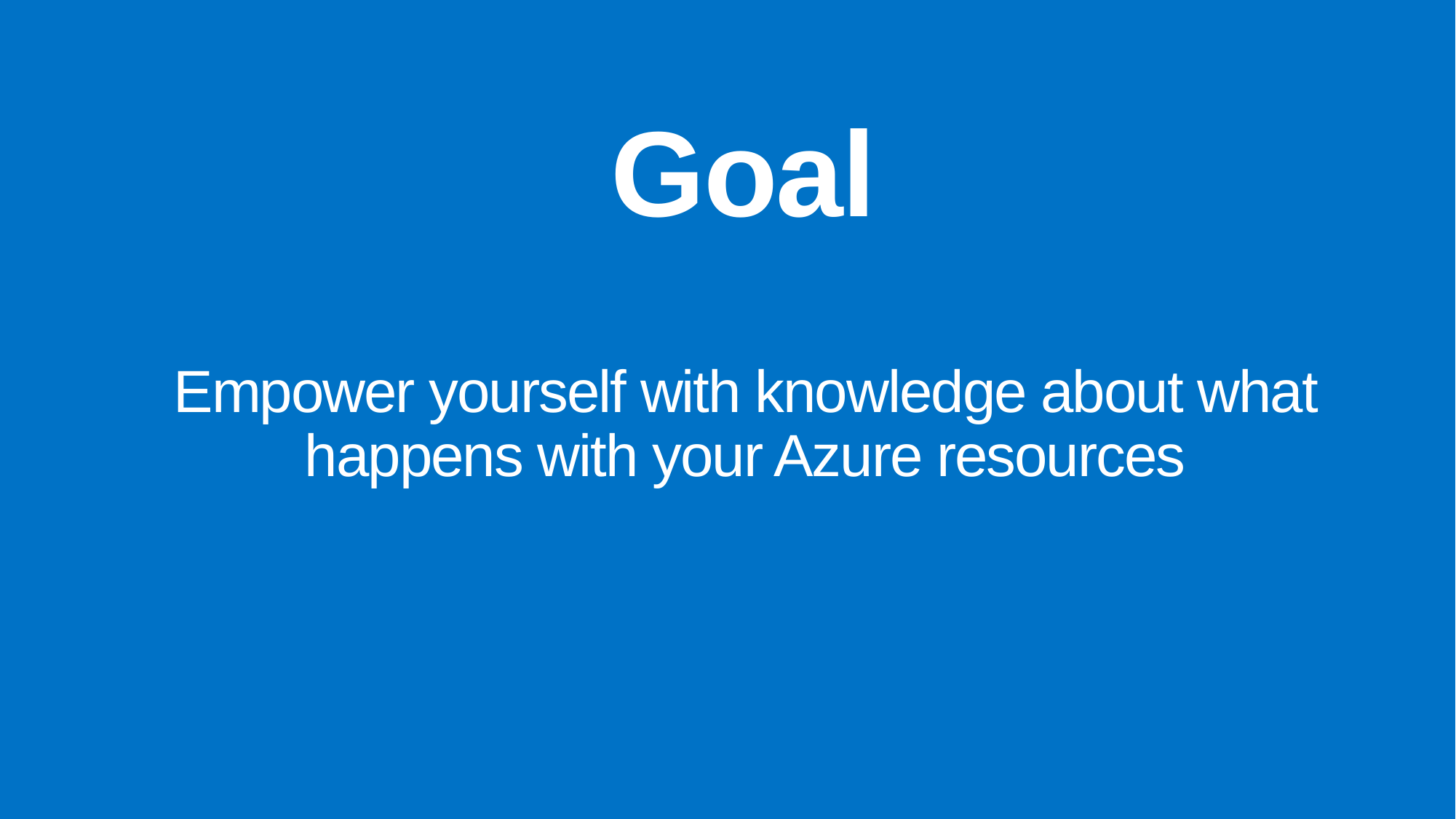

# Goal
Empower yourself with knowledge about what happens with your Azure resources